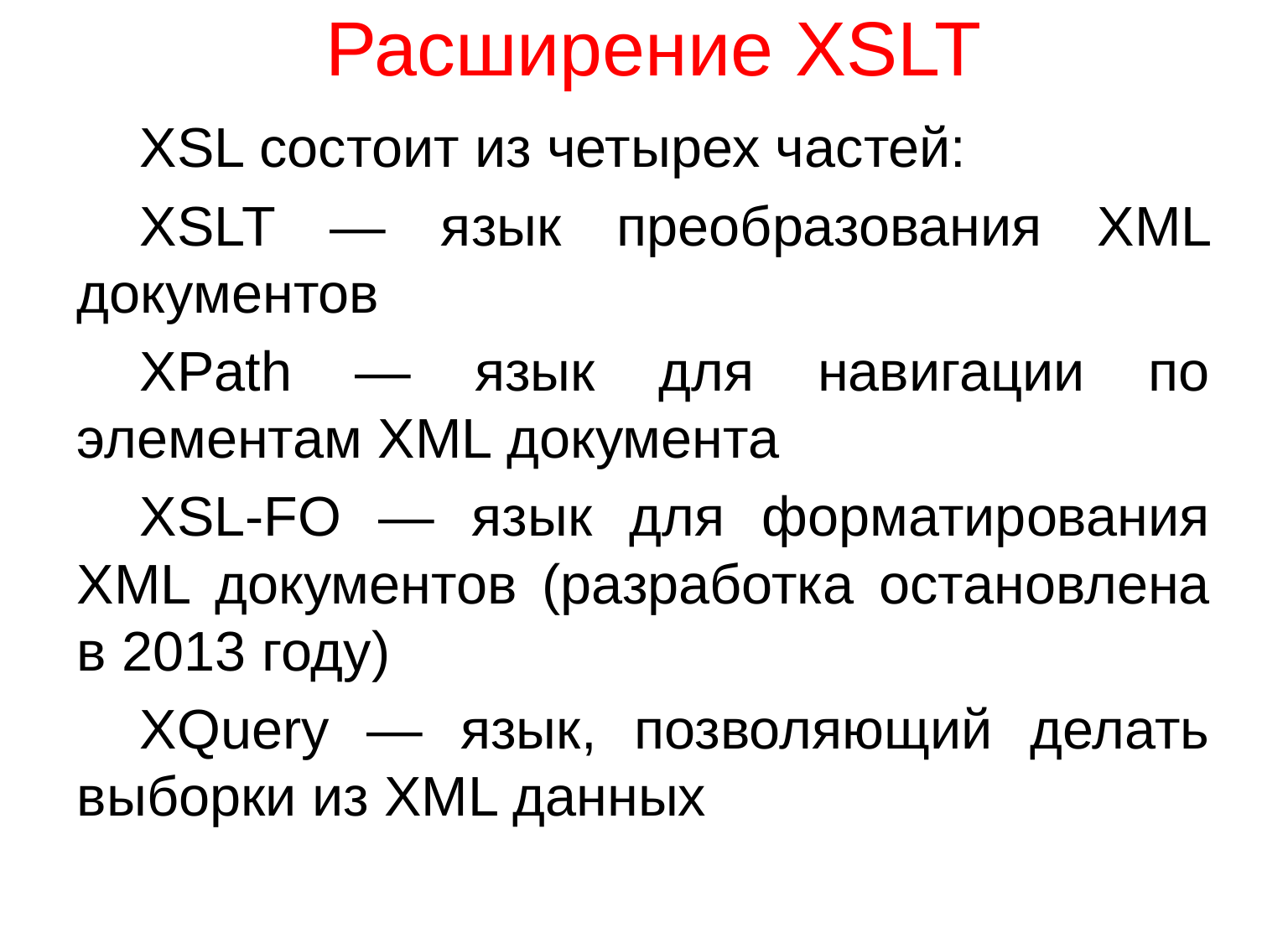

# Расширение XSLT
XSL состоит из четырех частей:
XSLT — язык преобразования XML документов
XPath — язык для навигации по элементам XML документа
XSL-FO — язык для форматирования XML документов (разработка остановлена в 2013 году)
XQuery — язык, позволяющий делать выборки из XML данных